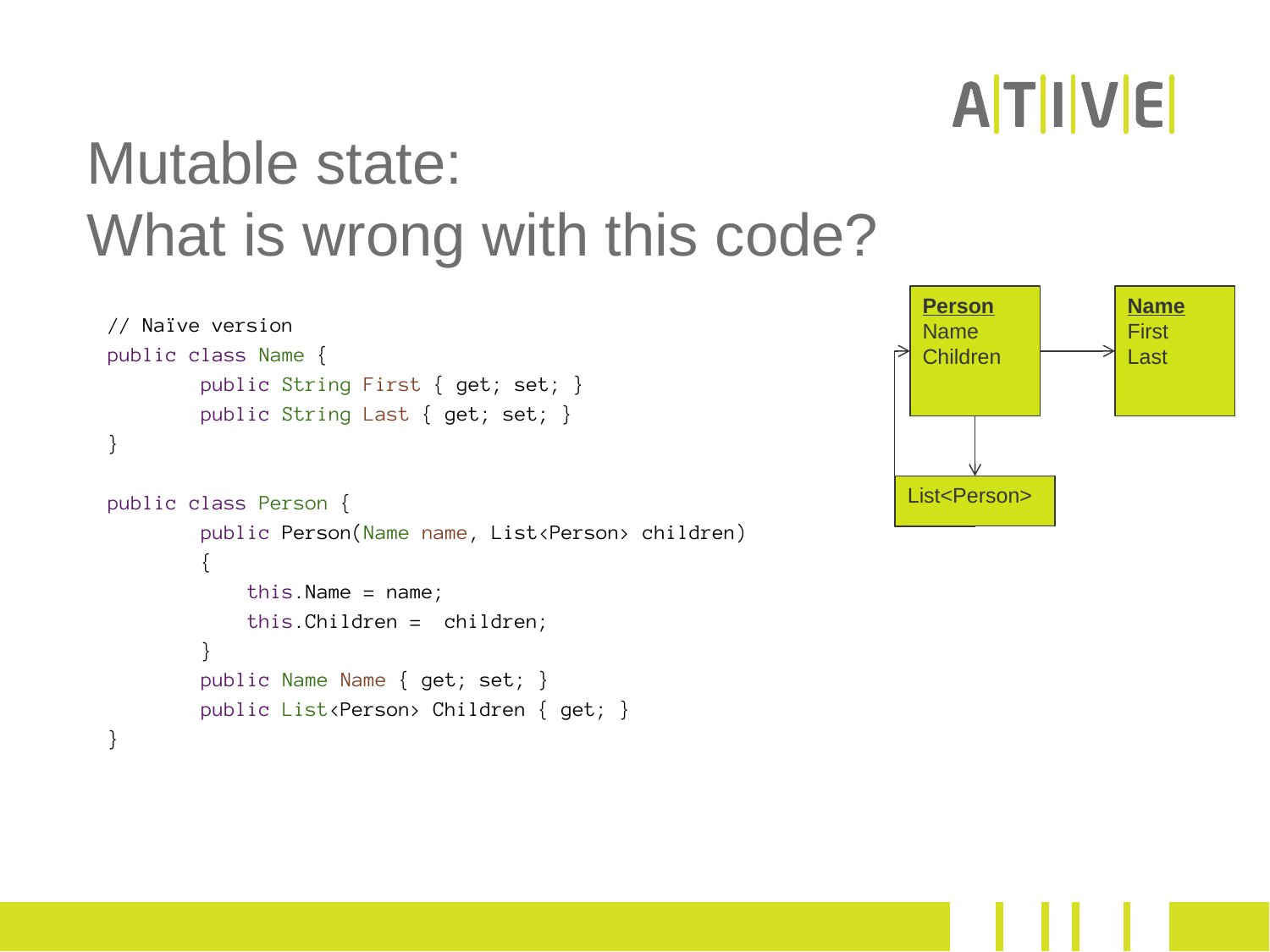

# Mutable state: What is wrong with this code?

// Naïve version
public class Name {
        public String First { get; set; }
        public String Last { get; set; }
}

public class Person {
        public Person(Name name, List<Person> children)
        {
            this.Name = name;
            this.Children =  children;
        }
        public Name Name { get; set; }
        public List<Person> Children { get; }
}

Person
Name
Children
Name
First
Last
List<Person>